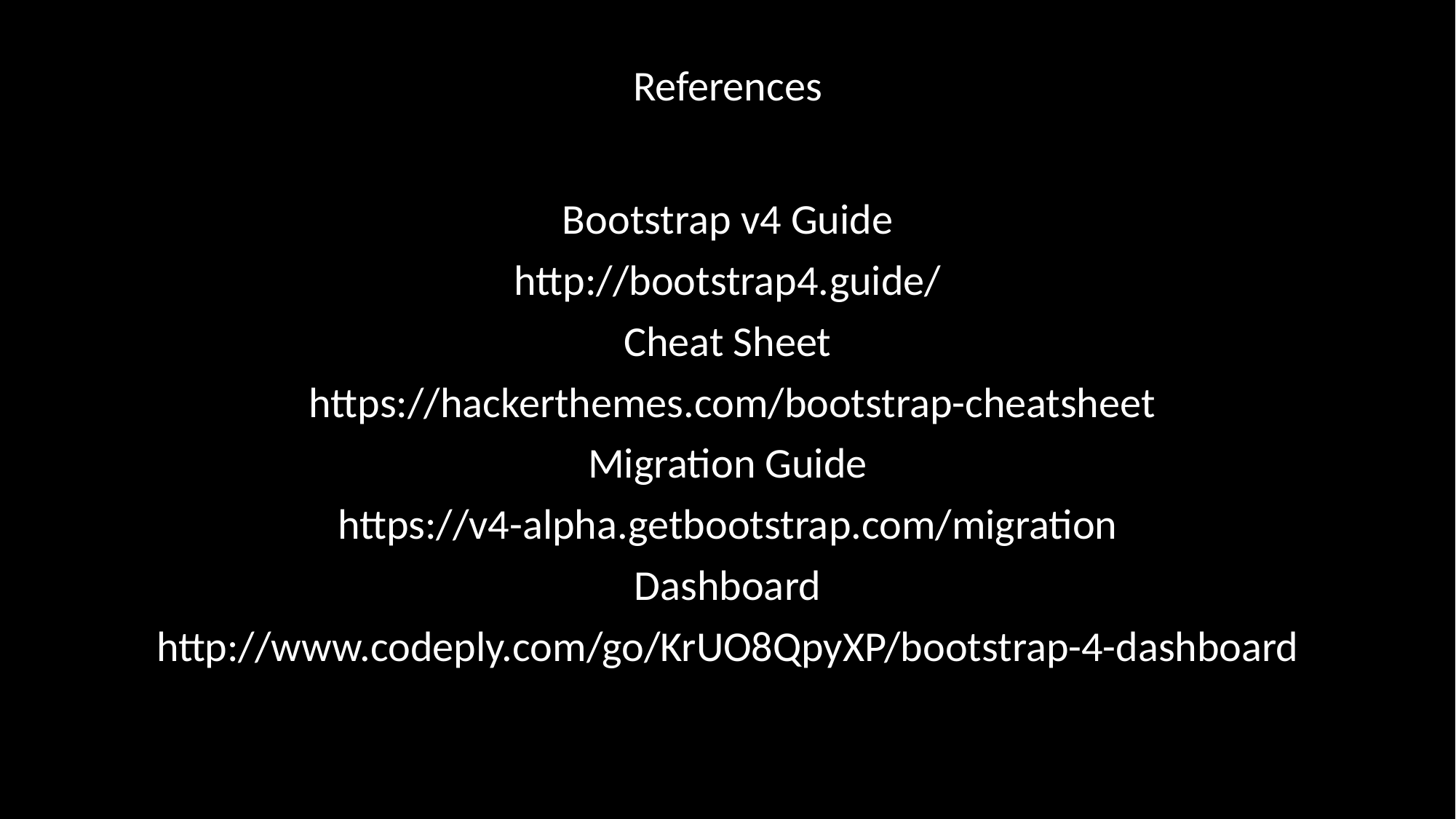

# References
Bootstrap v4 Guide
http://bootstrap4.guide/
Cheat Sheet
 https://hackerthemes.com/bootstrap-cheatsheet
Migration Guide
https://v4-alpha.getbootstrap.com/migration
Dashboard
http://www.codeply.com/go/KrUO8QpyXP/bootstrap-4-dashboard